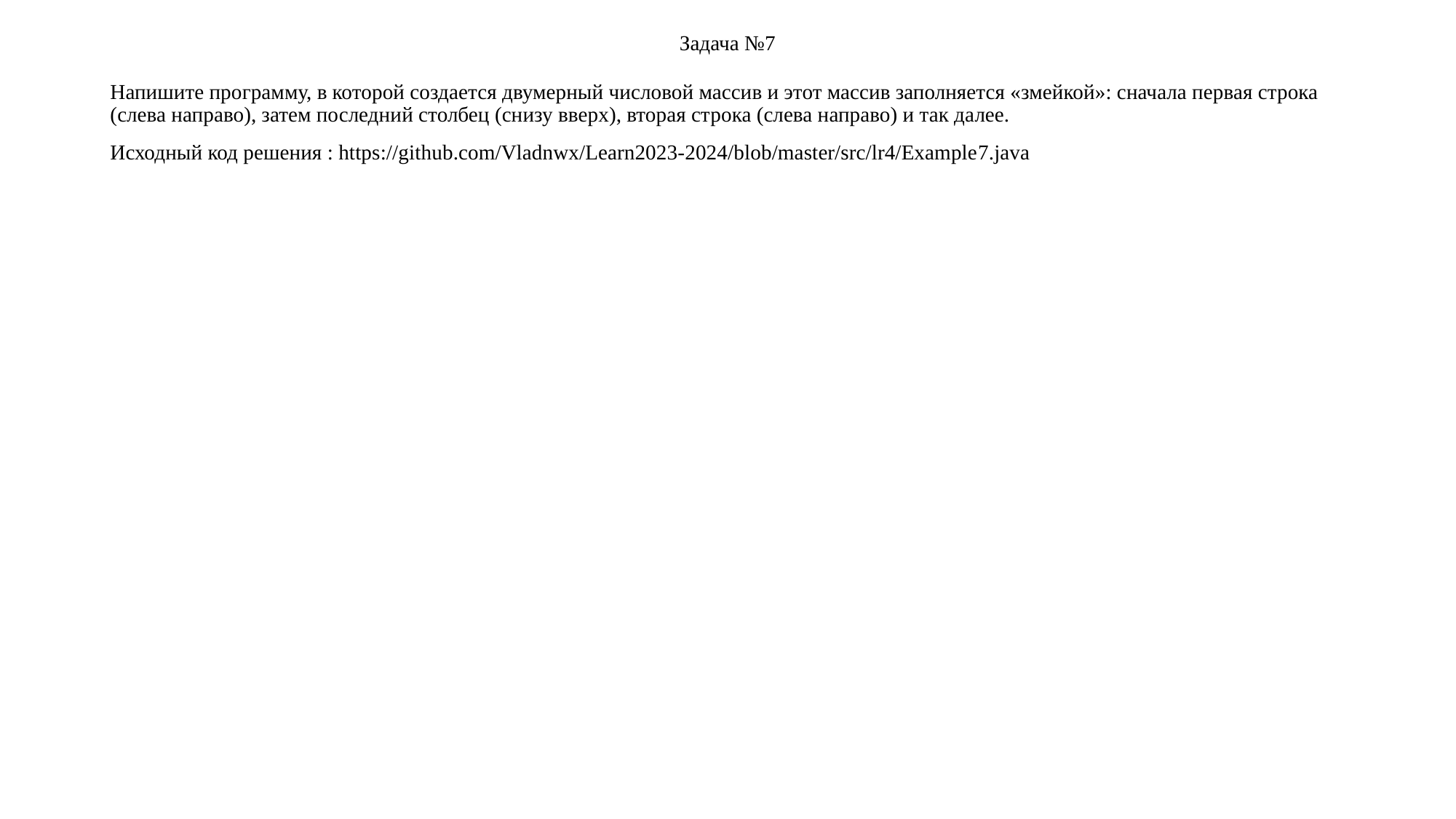

# Задача №7
Напишите программу, в которой создается двумерный числовой массив и этот массив заполняется «змейкой»: сначала первая строка (слева направо), затем последний столбец (снизу вверх), вторая строка (слева направо) и так далее.
Исходный код решения : https://github.com/Vladnwx/Learn2023-2024/blob/master/src/lr4/Example7.java